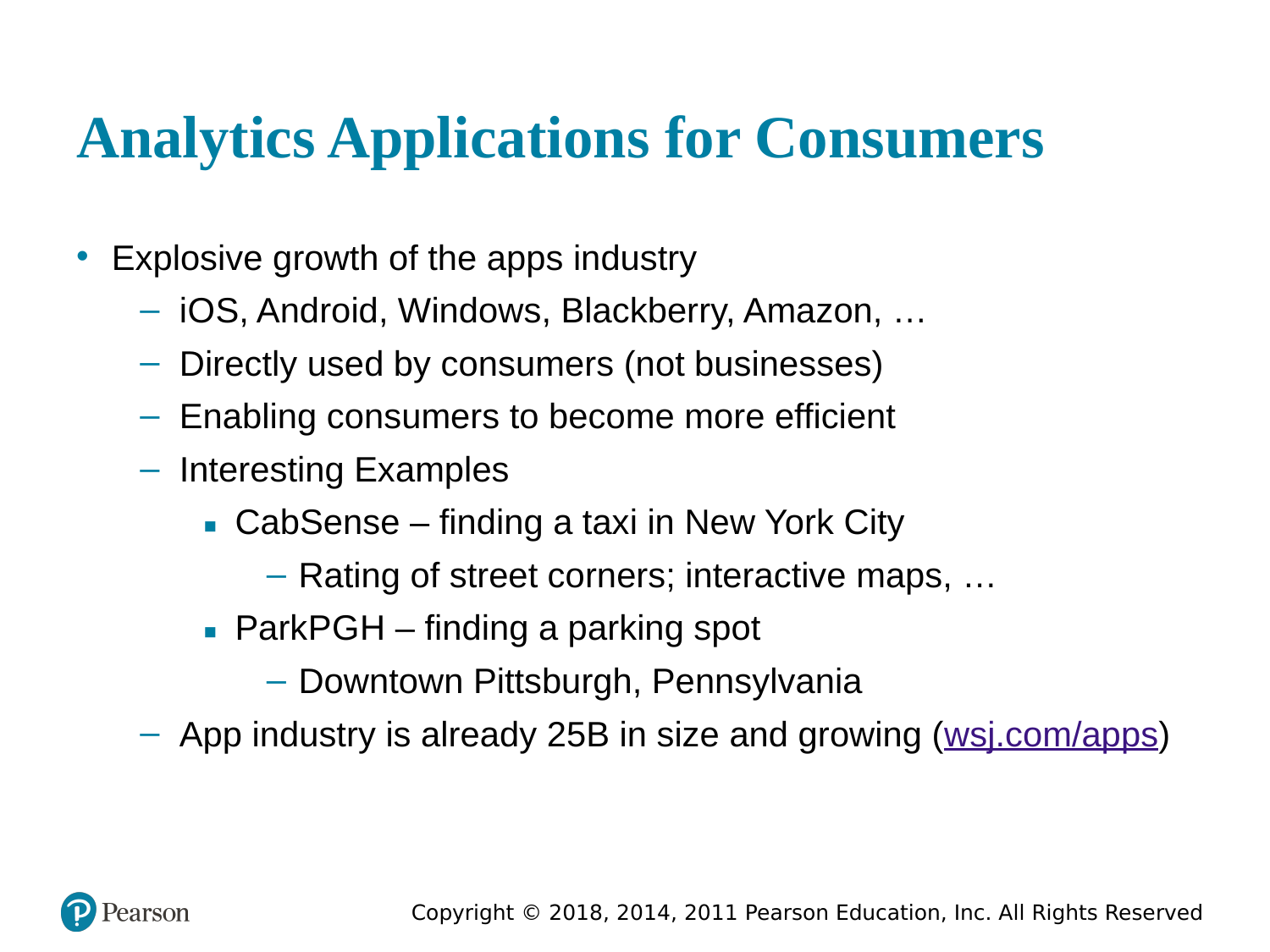

# Analytics Applications for Consumers
Explosive growth of the apps industry
i O S, Android, Windows, Blackberry, Amazon, …
Directly used by consumers (not businesses)
Enabling consumers to become more efficient
Interesting Examples
CabSense – finding a taxi in New York City
Rating of street corners; interactive maps, …
Park P G H – finding a parking spot
Downtown Pittsburgh, Pennsylvania
App industry is already 25B in size and growing (wsj.com/apps)